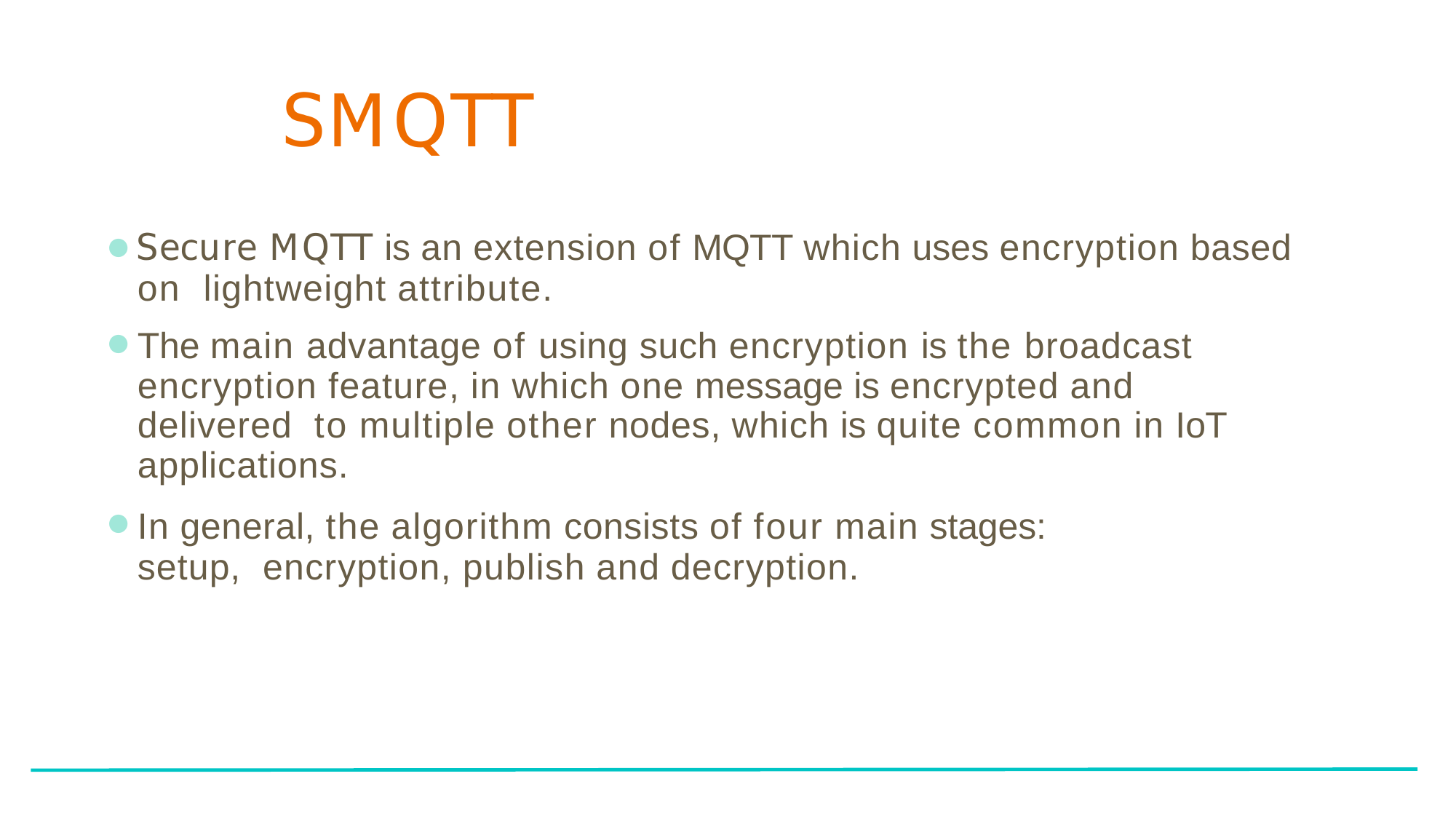

# SMQTT
Secure MQTT is an extension of MQTT which uses encryption based on  lightweight attribute.
The main advantage of using such encryption is the broadcast  encryption feature, in which one message is encrypted and delivered  to multiple other nodes, which is quite common in IoT applications.
In general, the algorithm consists of four main stages: setup,  encryption, publish and decryption.